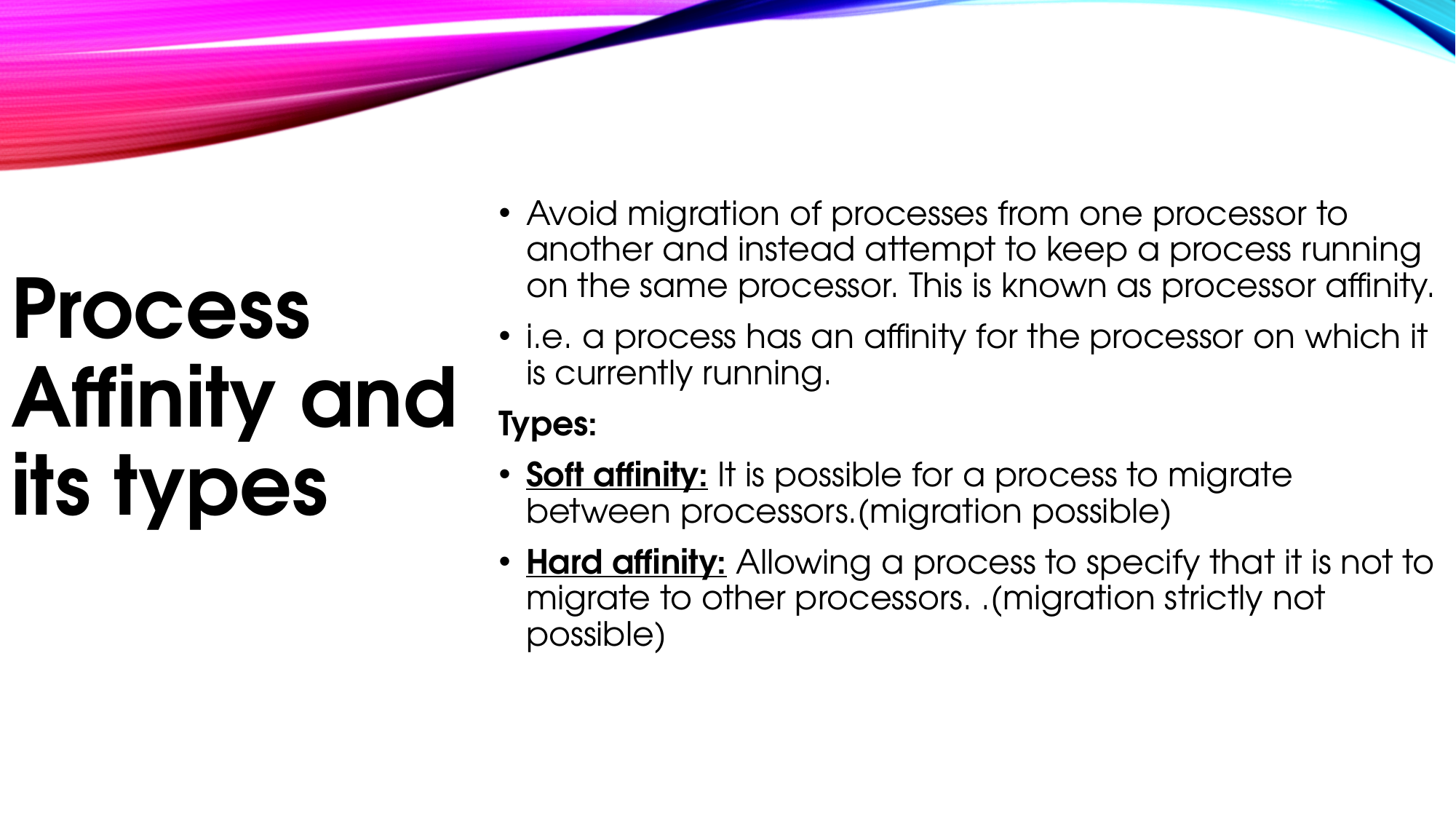

Avoid migration of processes from one processor to another and instead attempt to keep a process running on the same processor. This is known as processor affinity.
i.e. a process has an affinity for the processor on which it is currently running.
Types:
Soft affinity: It is possible for a process to migrate between processors.(migration possible)
Hard affinity: Allowing a process to specify that it is not to migrate to other processors. .(migration strictly not possible)

Process Affinity and its types